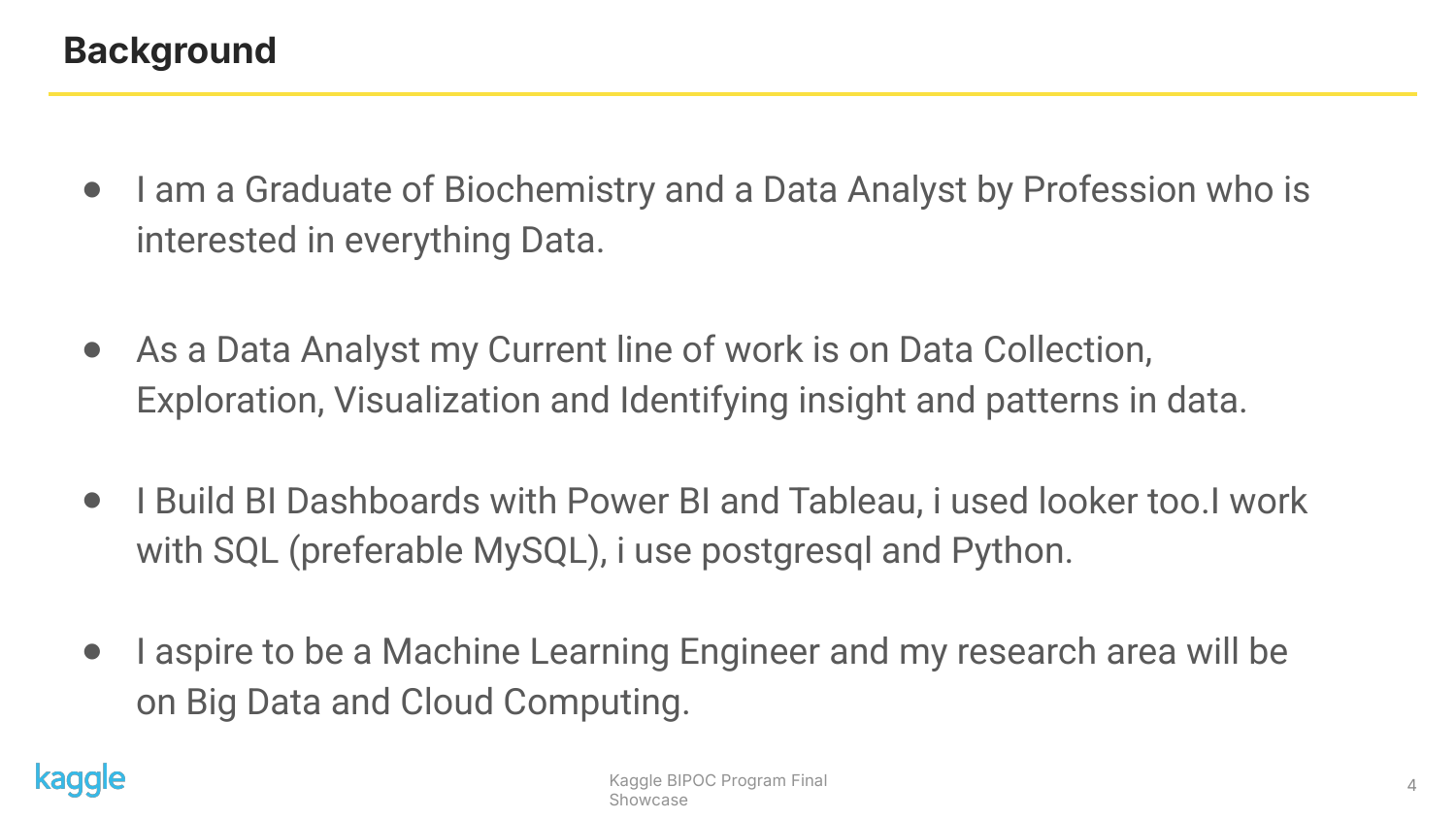

# Background
I am a Graduate of Biochemistry and a Data Analyst by Profession who is interested in everything Data.

As a Data Analyst my Current line of work is on Data Collection, Exploration, Visualization and Identifying insight and patterns in data.

I Build BI Dashboards with Power BI and Tableau, i used looker too.I work with SQL (preferable MySQL), i use postgresql and Python.

I aspire to be a Machine Learning Engineer and my research area will be on Big Data and Cloud Computing.
4